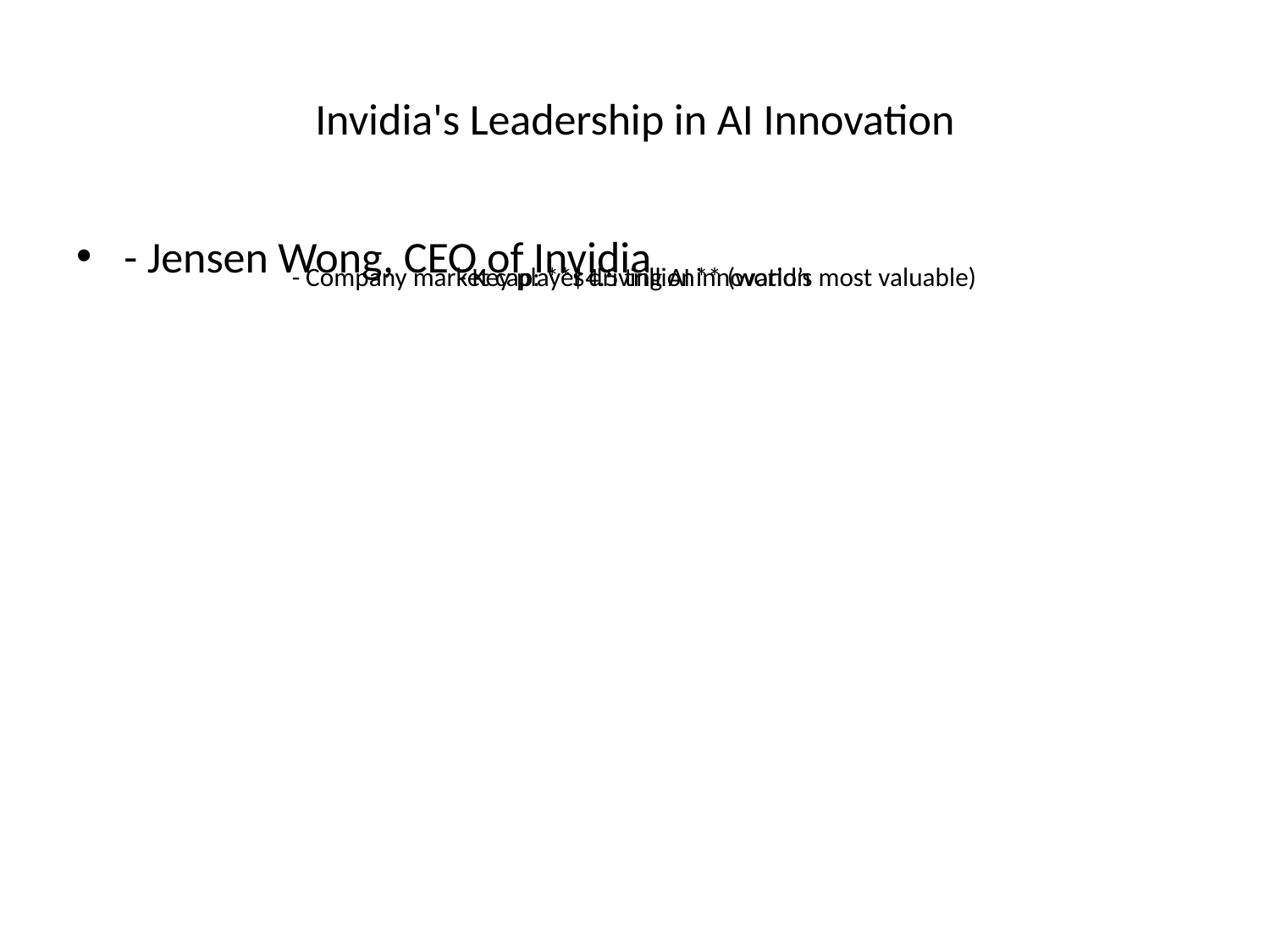

# Invidia's Leadership in AI Innovation
- Jensen Wong, CEO of Invidia
- Company market cap: **$4.5 trillion** (world’s most valuable)
- Key player driving AI innovation